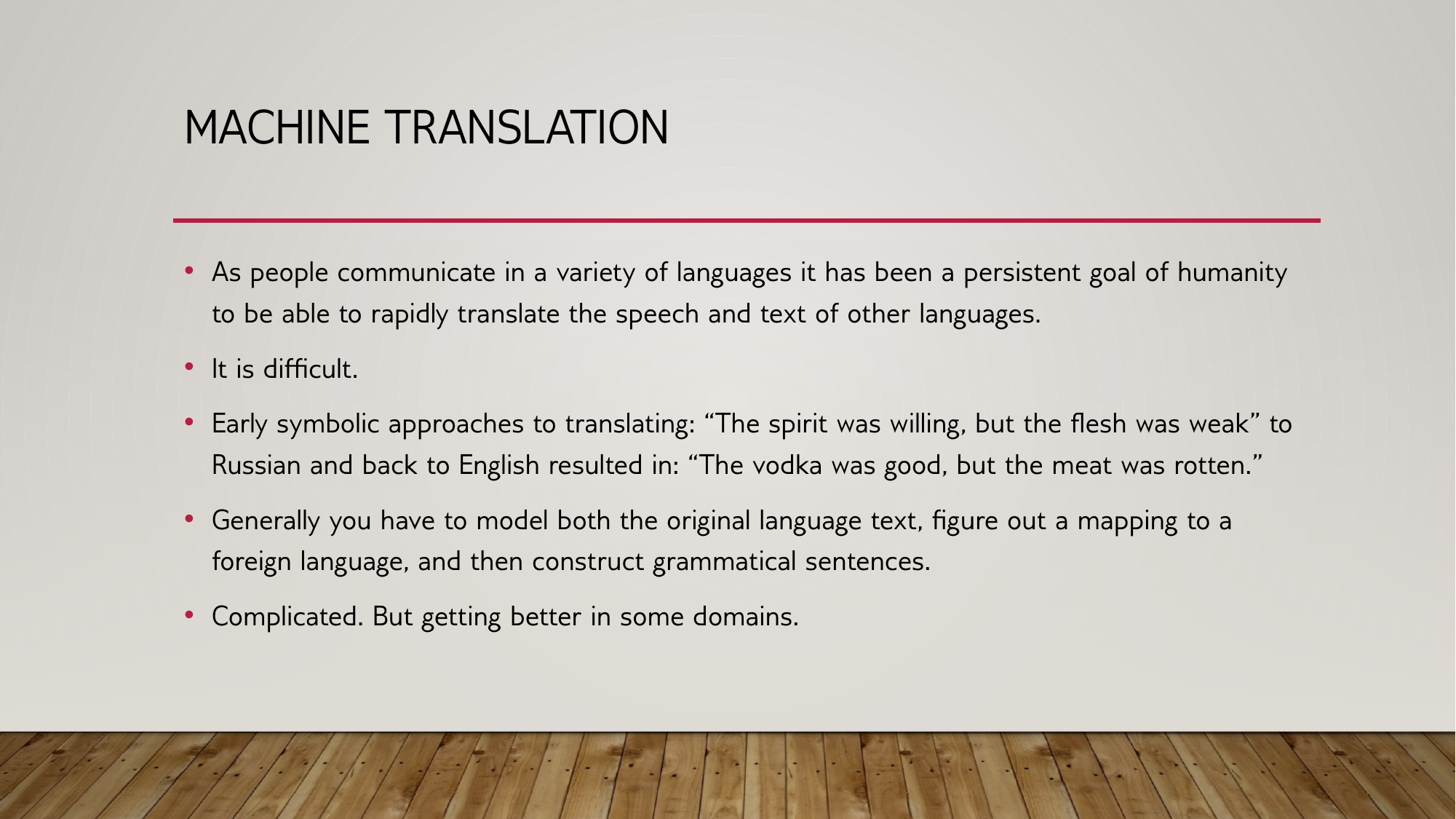

# Machine translation
As people communicate in a variety of languages it has been a persistent goal of humanity to be able to rapidly translate the speech and text of other languages.
It is difficult.
Early symbolic approaches to translating: “The spirit was willing, but the flesh was weak” to Russian and back to English resulted in: “The vodka was good, but the meat was rotten.”
Generally you have to model both the original language text, figure out a mapping to a foreign language, and then construct grammatical sentences.
Complicated. But getting better in some domains.